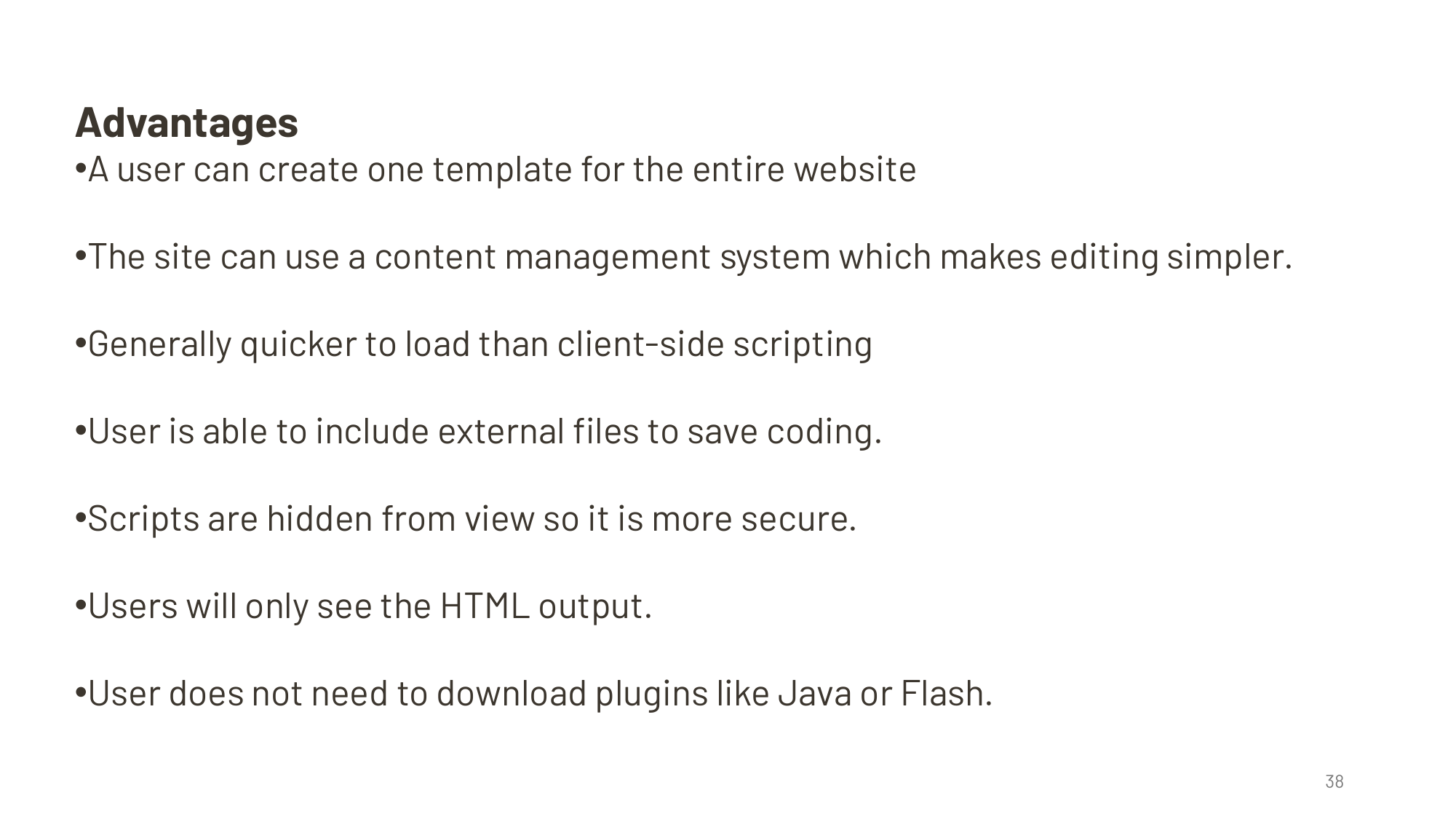

Advantages
A user can create one template for the entire website

The site can use a content management system which makes editing simpler.

Generally quicker to load than client-side scripting

User is able to include external files to save coding.

Scripts are hidden from view so it is more secure.

Users will only see the HTML output.

User does not need to download plugins like Java or Flash.
38